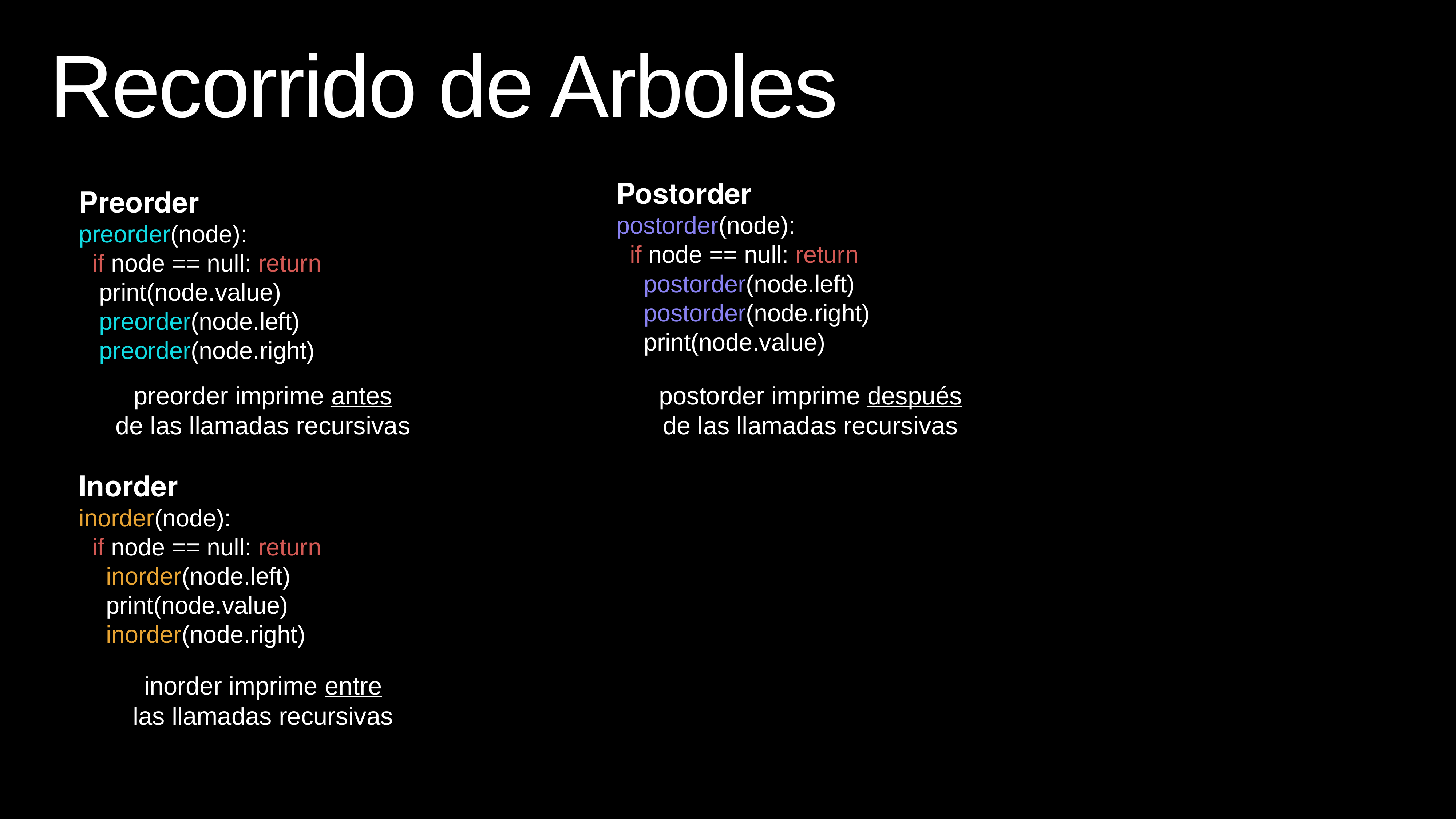

# Recorrido de Arboles
Postorder
postorder(node):
  if node == null: return
postorder(node.left)
postorder(node.right)
print(node.value)
Preorder
preorder(node):
  if node == null: return
 print(node.value)
 preorder(node.left)
 preorder(node.right)

Inorder
inorder(node):
  if node == null: return
inorder(node.left)
print(node.value)
inorder(node.right)
preorder imprime antes
de las llamadas recursivas
postorder imprime después
de las llamadas recursivas
inorder imprime entre
las llamadas recursivas